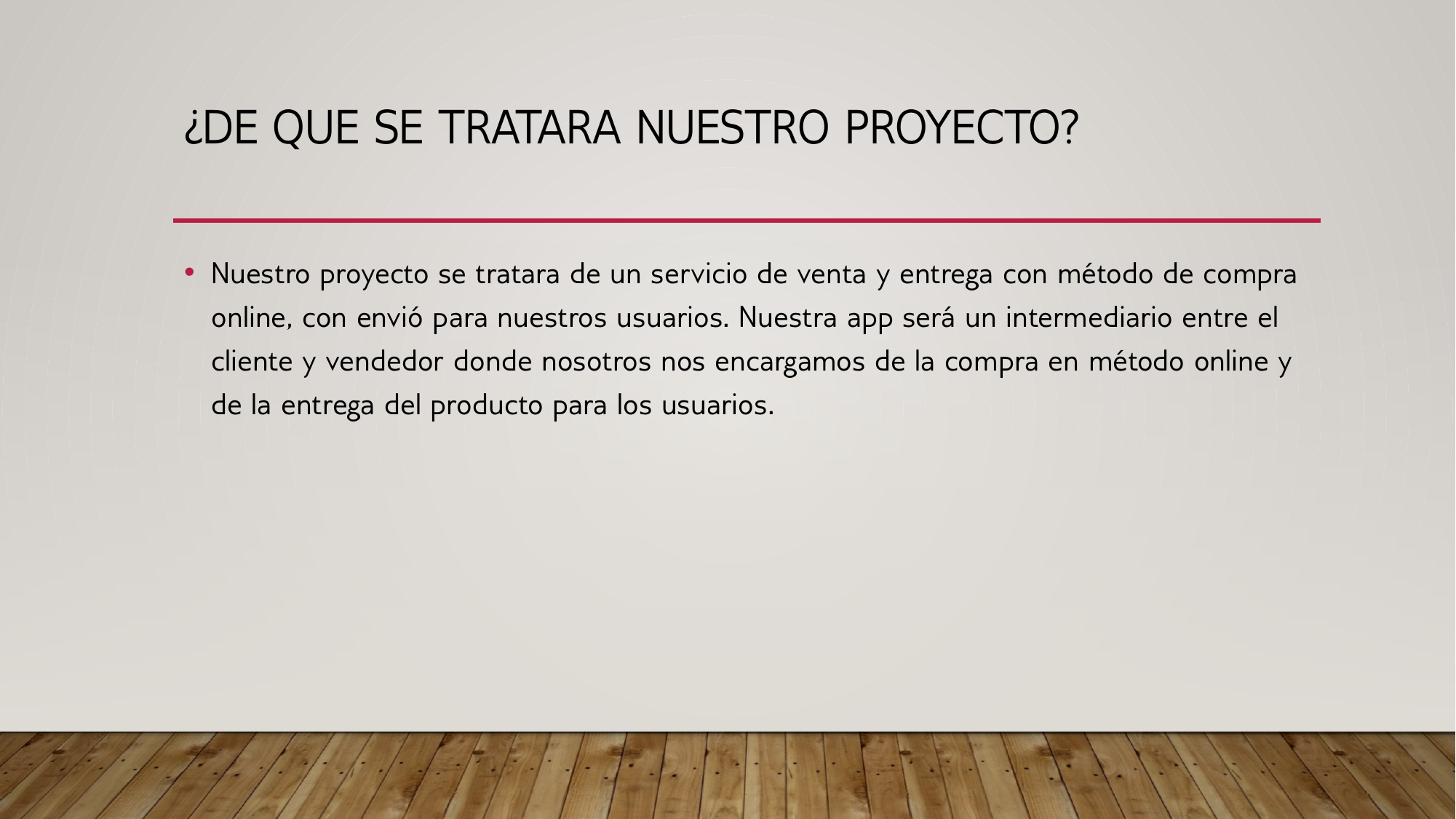

# ¿de que se tratara nuestro proyecto?
Nuestro proyecto se tratara de un servicio de venta y entrega con método de compra online, con envió para nuestros usuarios. Nuestra app será un intermediario entre el cliente y vendedor donde nosotros nos encargamos de la compra en método online y de la entrega del producto para los usuarios.